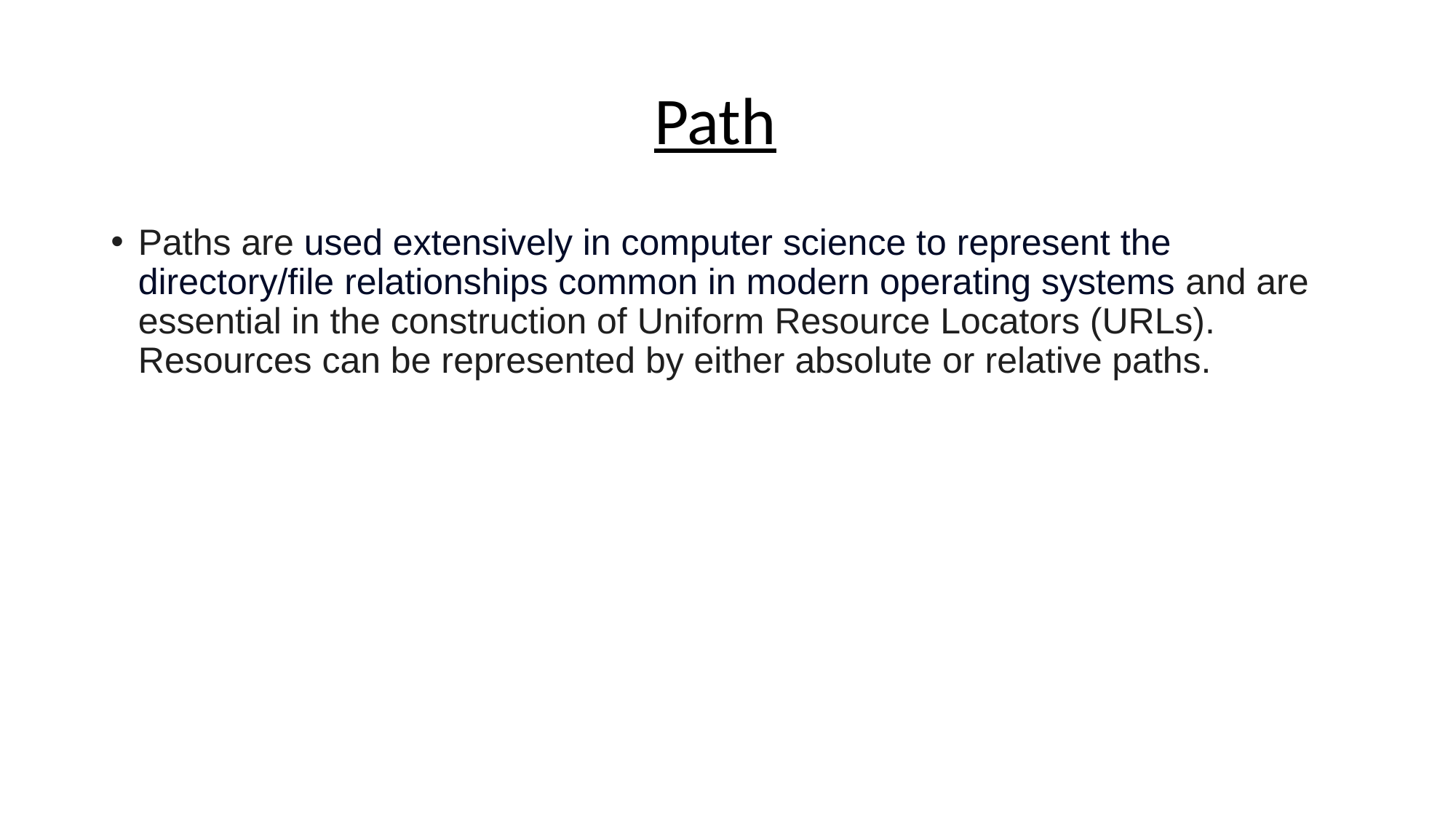

# Path
Paths are used extensively in computer science to represent the directory/file relationships common in modern operating systems and are essential in the construction of Uniform Resource Locators (URLs). Resources can be represented by either absolute or relative paths.